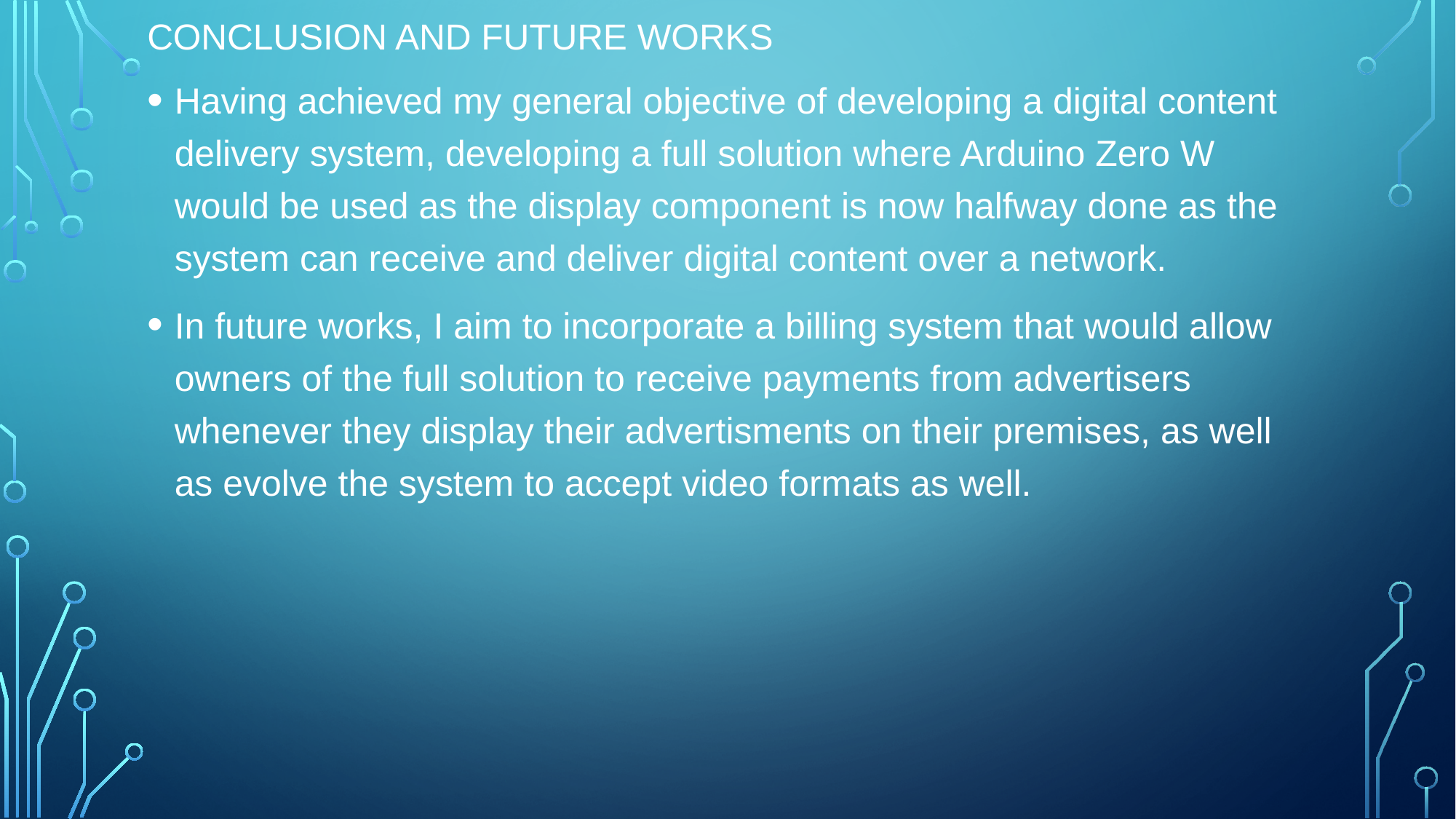

# Conclusion and future works
Having achieved my general objective of developing a digital content delivery system, developing a full solution where Arduino Zero W would be used as the display component is now halfway done as the system can receive and deliver digital content over a network.
In future works, I aim to incorporate a billing system that would allow owners of the full solution to receive payments from advertisers whenever they display their advertisments on their premises, as well as evolve the system to accept video formats as well.